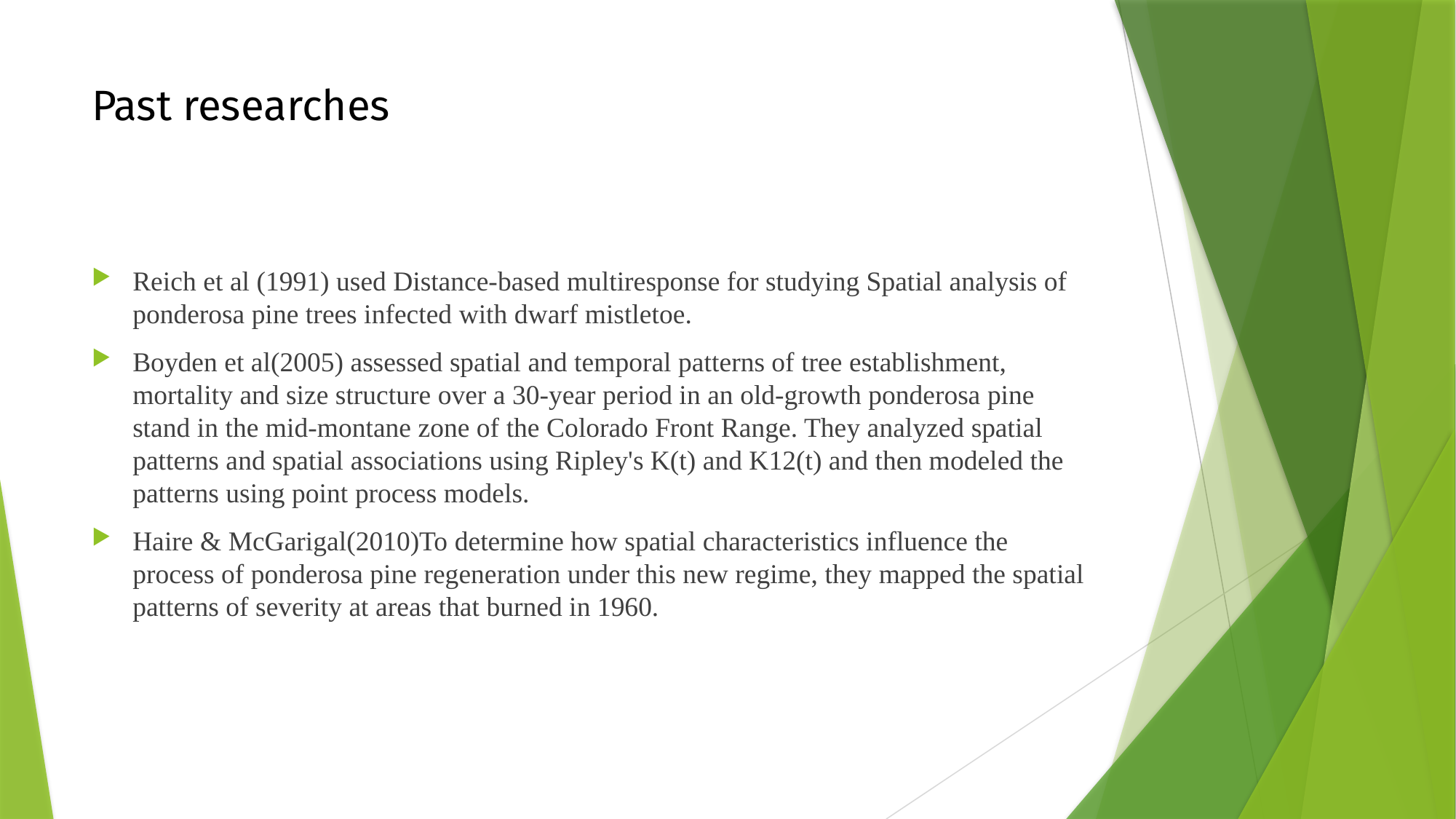

# Past researches
Reich et al (1991) used Distance-based multiresponse for studying Spatial analysis of ponderosa pine trees infected with dwarf mistletoe.
Boyden et al(2005) assessed spatial and temporal patterns of tree establishment, mortality and size structure over a 30-year period in an old-growth ponderosa pine stand in the mid-montane zone of the Colorado Front Range. They analyzed spatial patterns and spatial associations using Ripley's K(t) and K12(t) and then modeled the patterns using point process models.
Haire & McGarigal(2010)To determine how spatial characteristics influence the process of ponderosa pine regeneration under this new regime, they mapped the spatial patterns of severity at areas that burned in 1960.